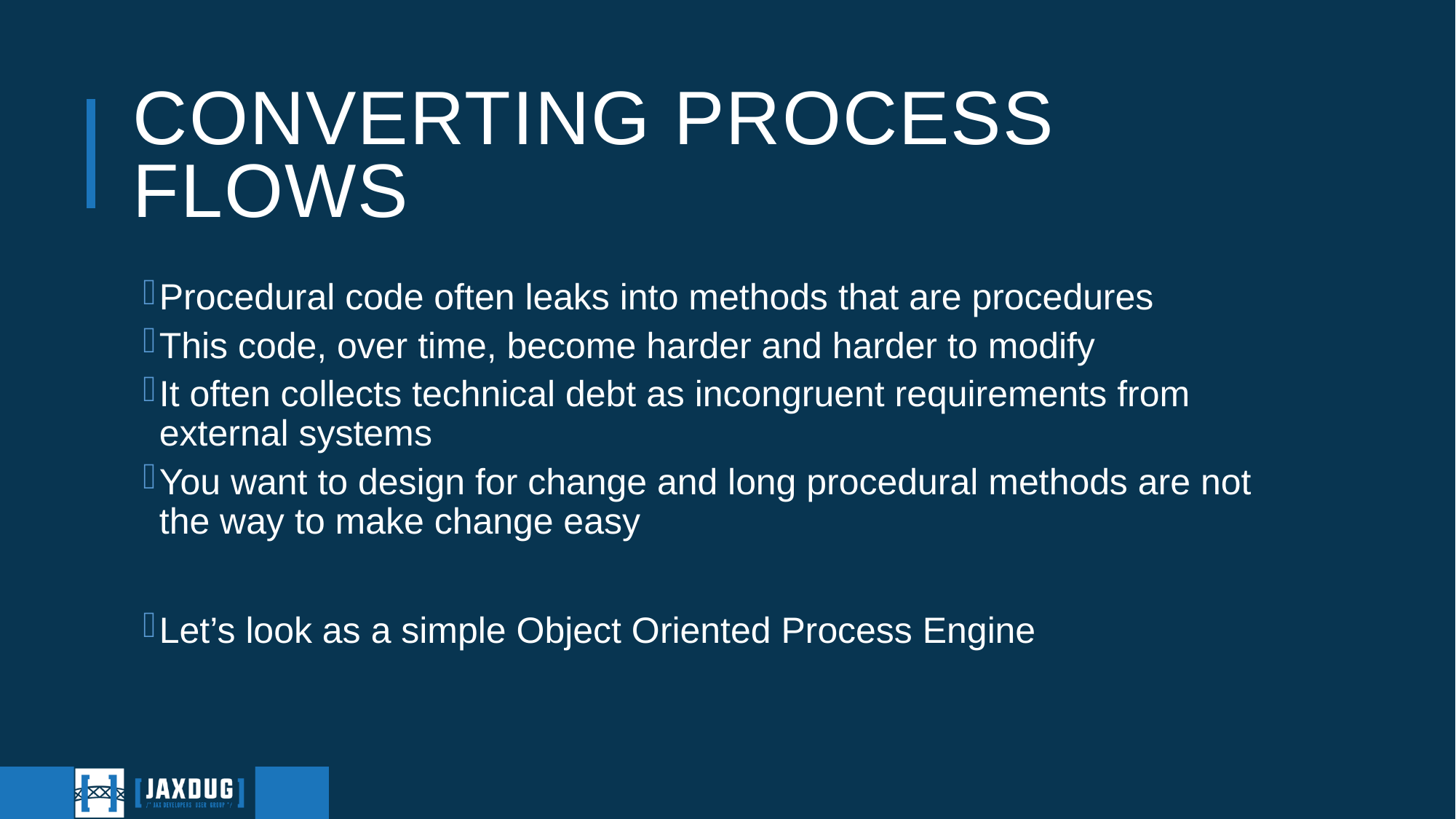

# Converting Process Flows
Procedural code often leaks into methods that are procedures
This code, over time, become harder and harder to modify
It often collects technical debt as incongruent requirements from external systems
You want to design for change and long procedural methods are not the way to make change easy

Let’s look as a simple Object Oriented Process Engine